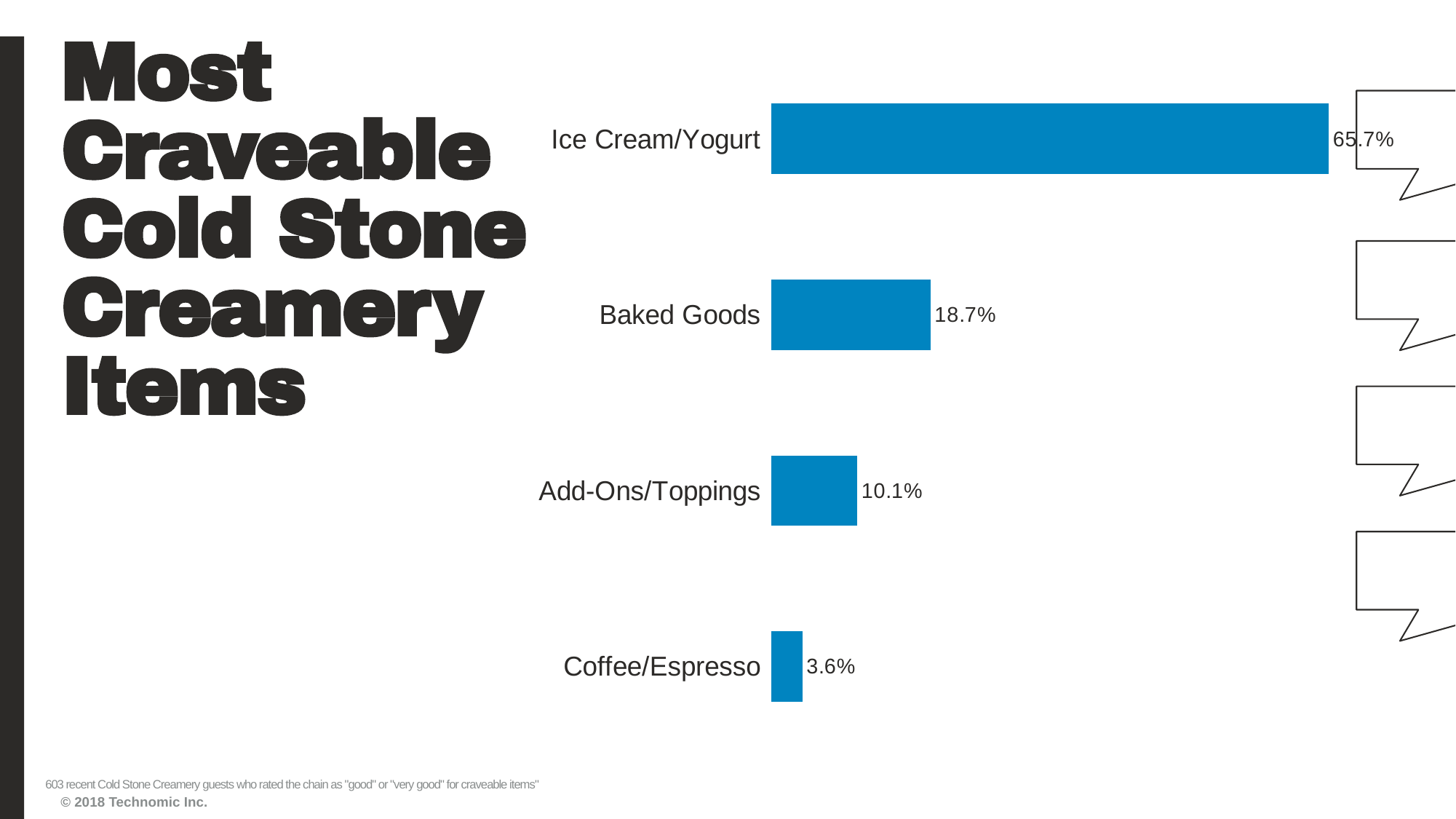

# Most Craveable Cold Stone Creamery Items

### Chart

| Category | Series1 |
|---|---|
| Coffee/Espresso | 0.036484245 |
| Add-Ons/Toppings | 0.101160861999999 |
| Baked Goods | 0.187396352 |
| Ice Cream/Yogurt | 0.656716418 |
603 recent Cold Stone Creamery guests who rated the chain as "good" or "very good" for craveable items"